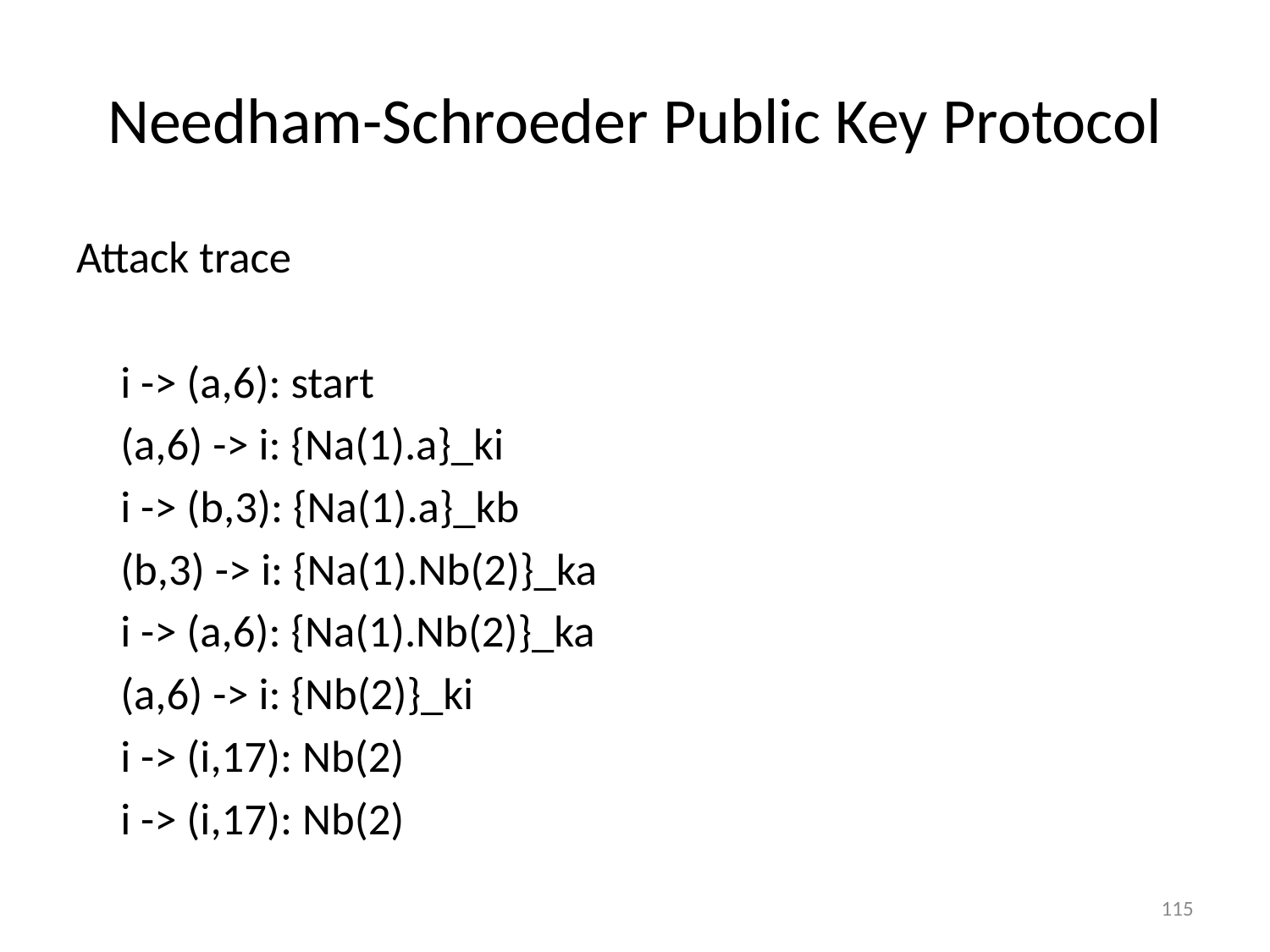

# Needham-Schroeder Public Key Protocol
Attack trace

	i -> (a,6): start
	(a,6) -> i: {Na(1).a}_ki
	i -> (b,3): {Na(1).a}_kb
	(b,3) -> i: {Na(1).Nb(2)}_ka
	i -> (a,6): {Na(1).Nb(2)}_ka
	(a,6) -> i: {Nb(2)}_ki
	i -> (i,17): Nb(2)
	i -> (i,17): Nb(2)
115